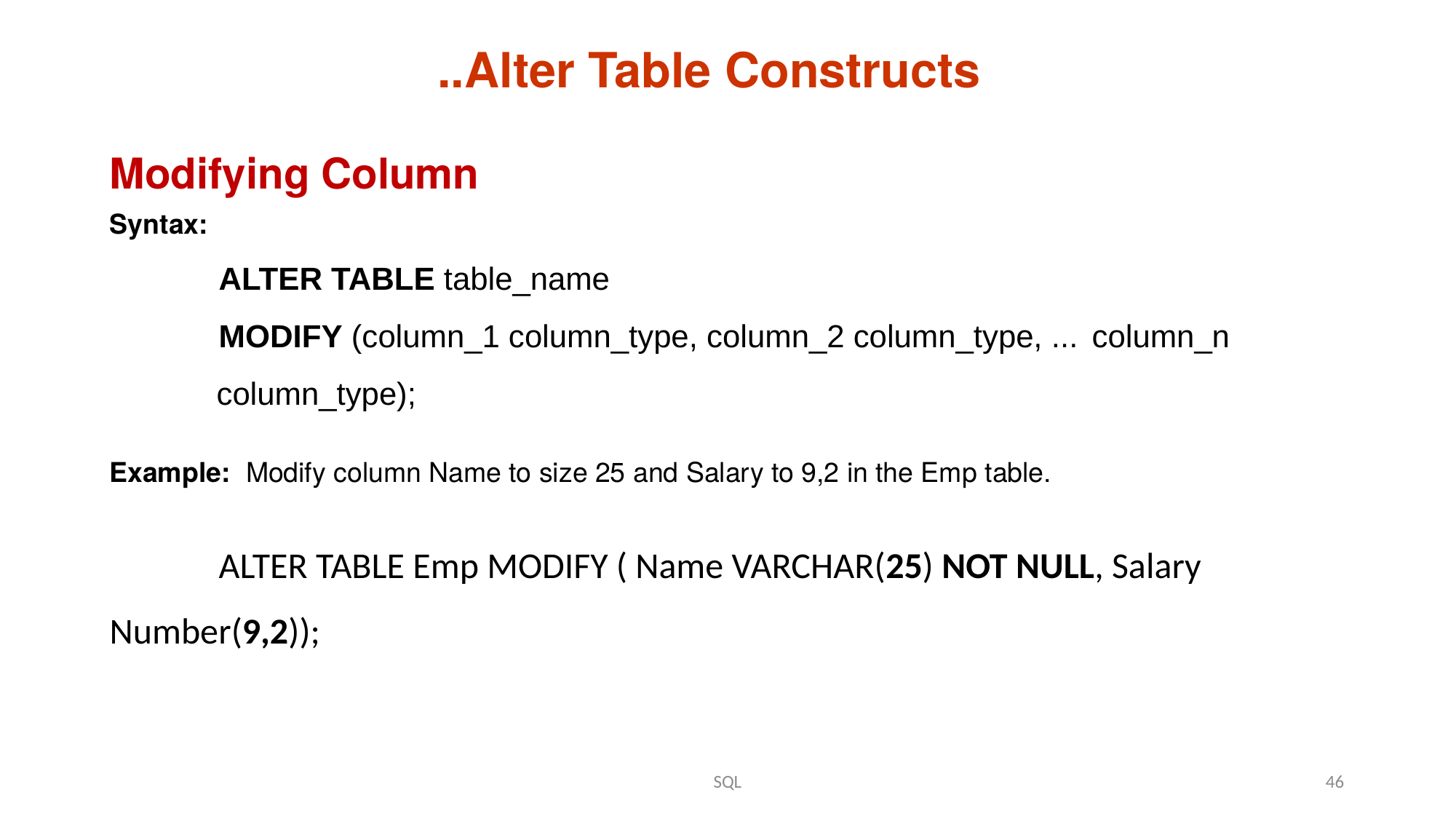

..Alter Table Constructs
Modifying Column
Syntax:
	ALTER TABLE table_name
	MODIFY (column_1 column_type, column_2 column_type, ... 	column_n
            column_type);

Example:  Modify column Name to size 25 and Salary to 9,2 in the Emp table.

	ALTER TABLE Emp MODIFY ( Name VARCHAR(25) NOT NULL, Salary 	Number(9,2));
SQL
46